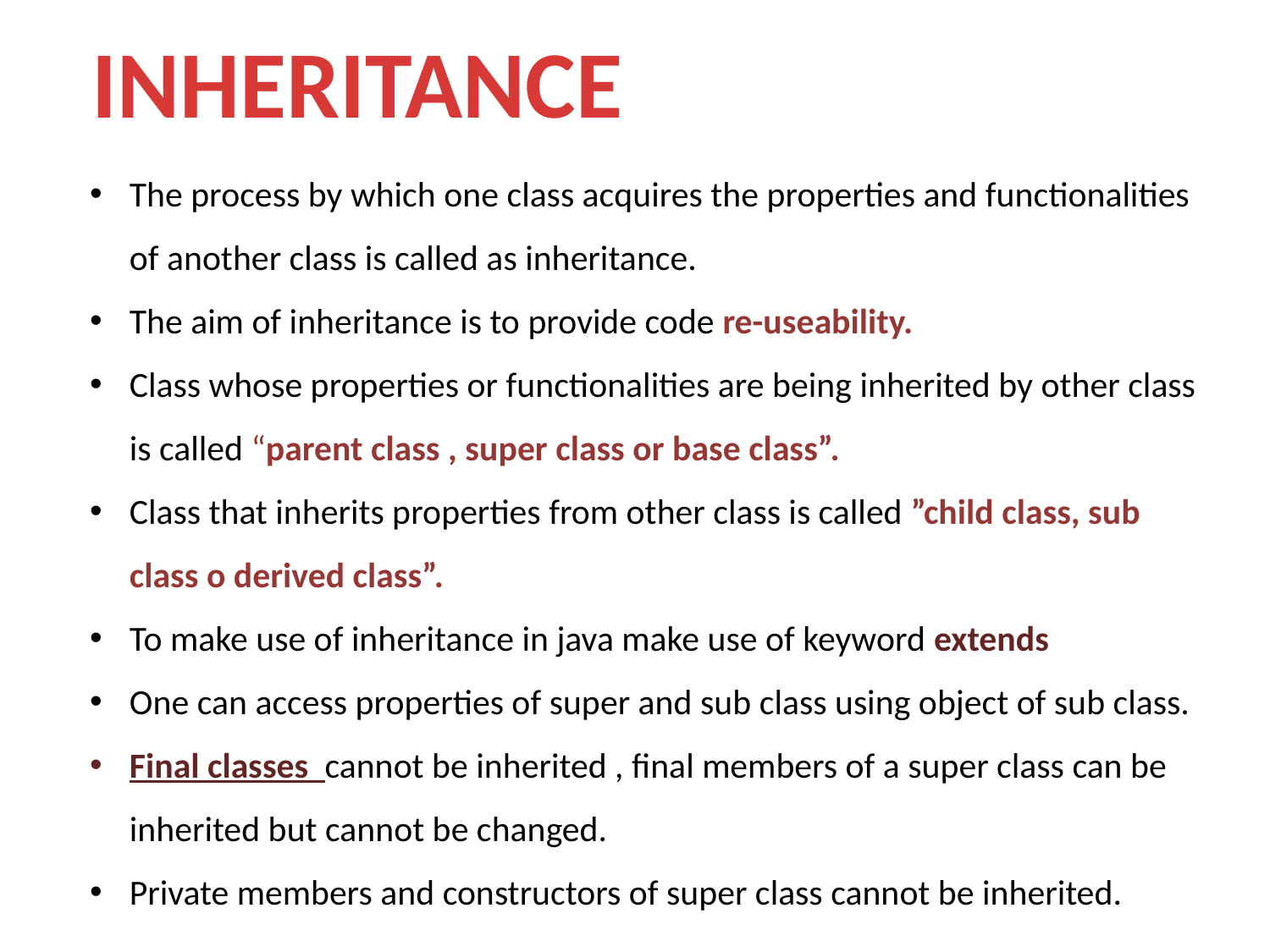

INHERITANCE
The process by which one class acquires the properties and functionalities of another class is called as inheritance.
The aim of inheritance is to provide code re-useability.
Class whose properties or functionalities are being inherited by other class is called “parent class , super class or base class”.
Class that inherits properties from other class is called ”child class, sub class o derived class”.
To make use of inheritance in java make use of keyword extends
One can access properties of super and sub class using object of sub class.
Final classes  cannot be inherited , final members of a super class can be inherited but cannot be changed.
Private members and constructors of super class cannot be inherited.